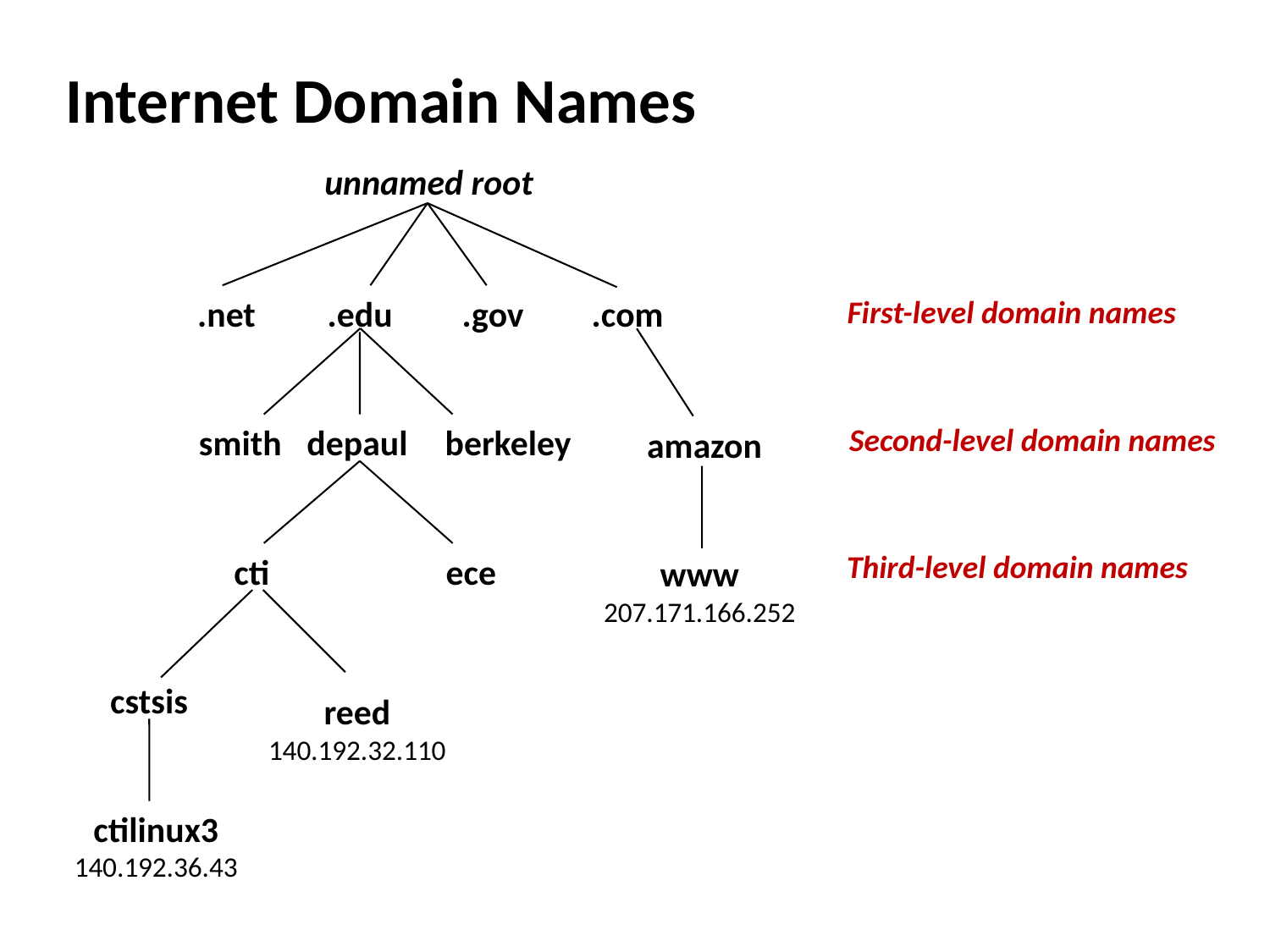

# Internet Domain Names
unnamed root

.net
.edu
.gov
.com
First-level domain names

Second-level domain names
smith
depaul
berkeley
amazon

Third-level domain names
cti
ece
www
207.171.166.252

cstsis
reed
140.192.32.110

ctilinux3
140.192.36.43